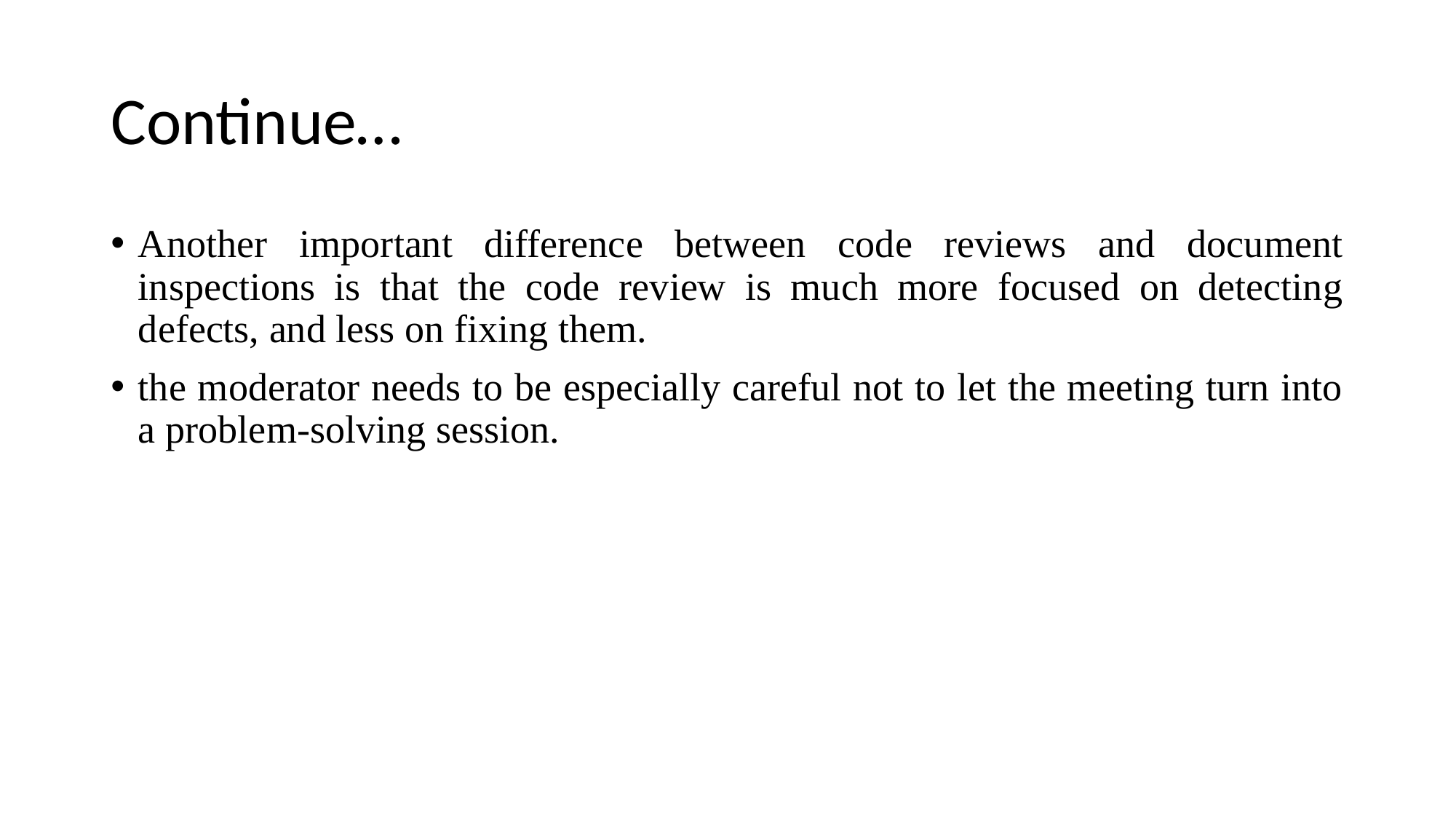

# Continue…
Another important difference between code reviews and document inspections is that the code review is much more focused on detecting defects, and less on fixing them.
the moderator needs to be especially careful not to let the meeting turn into a problem-solving session.